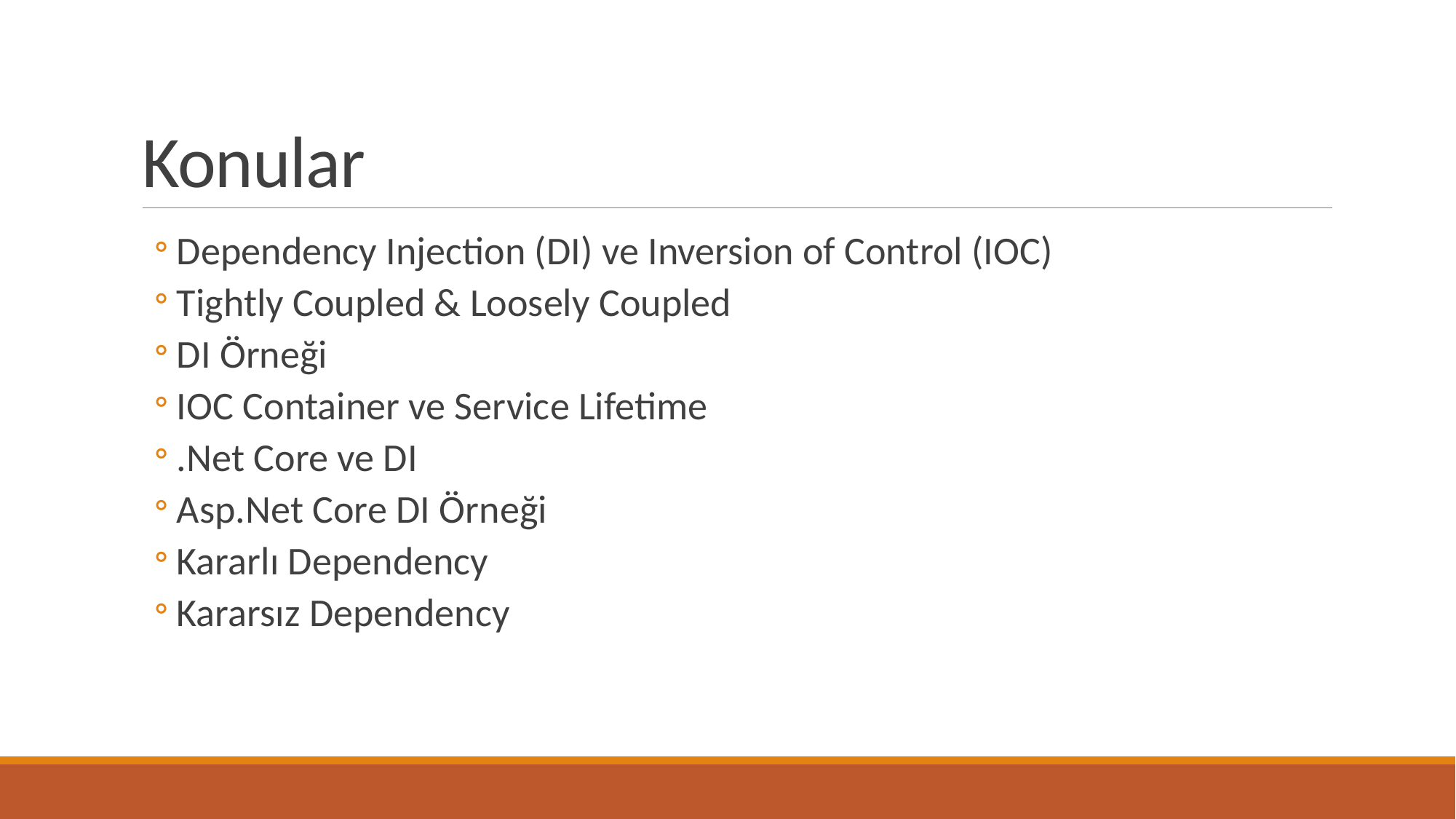

# Konular
Dependency Injection (DI) ve Inversion of Control (IOC)
Tightly Coupled & Loosely Coupled
DI Örneği
IOC Container ve Service Lifetime
.Net Core ve DI
Asp.Net Core DI Örneği
Kararlı Dependency
Kararsız Dependency